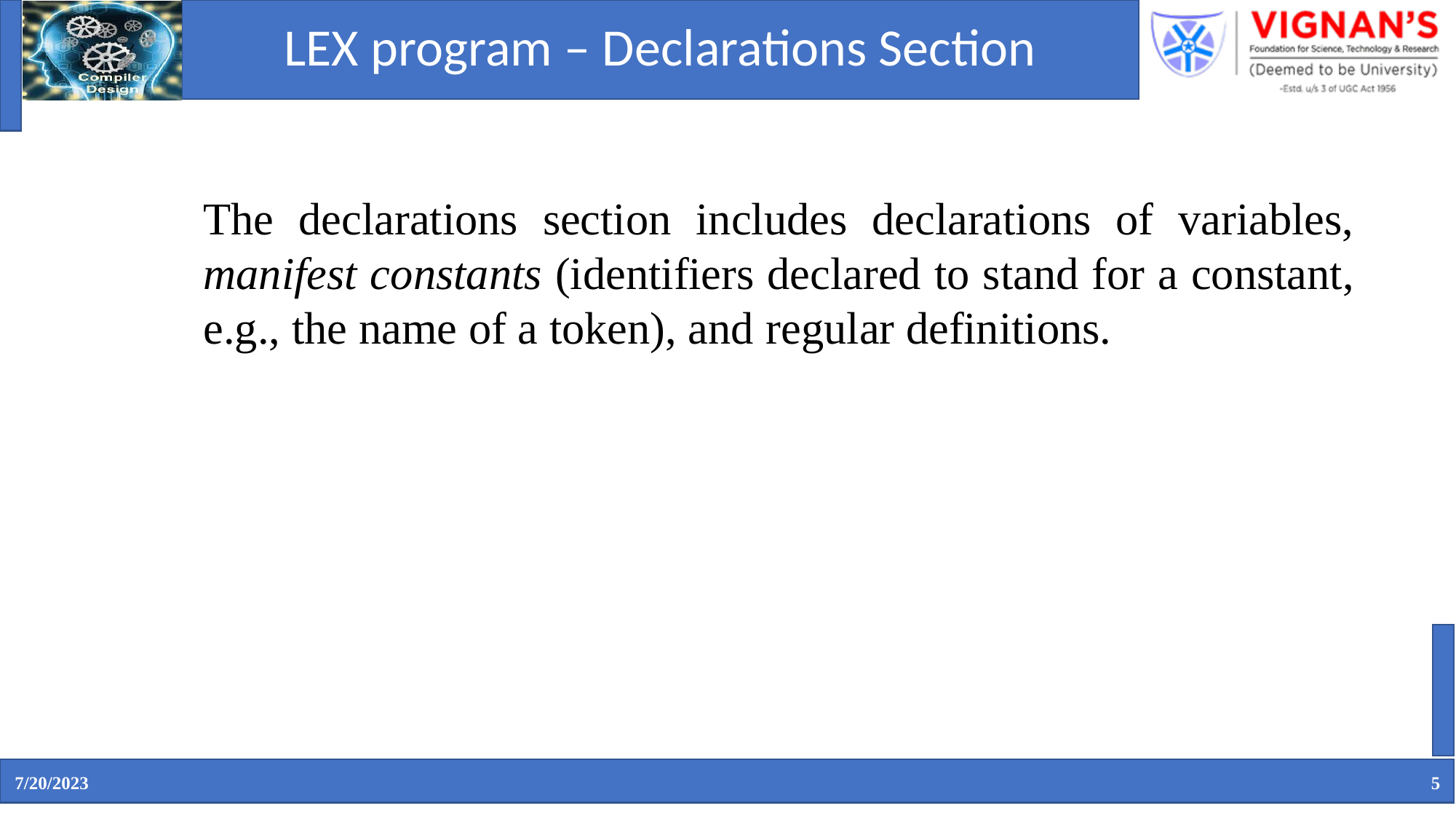

# LEX program – Declarations Section
The declarations section includes declarations of variables, manifest constants (identifiers declared to stand for a constant, e.g., the name of a token), and regular definitions.